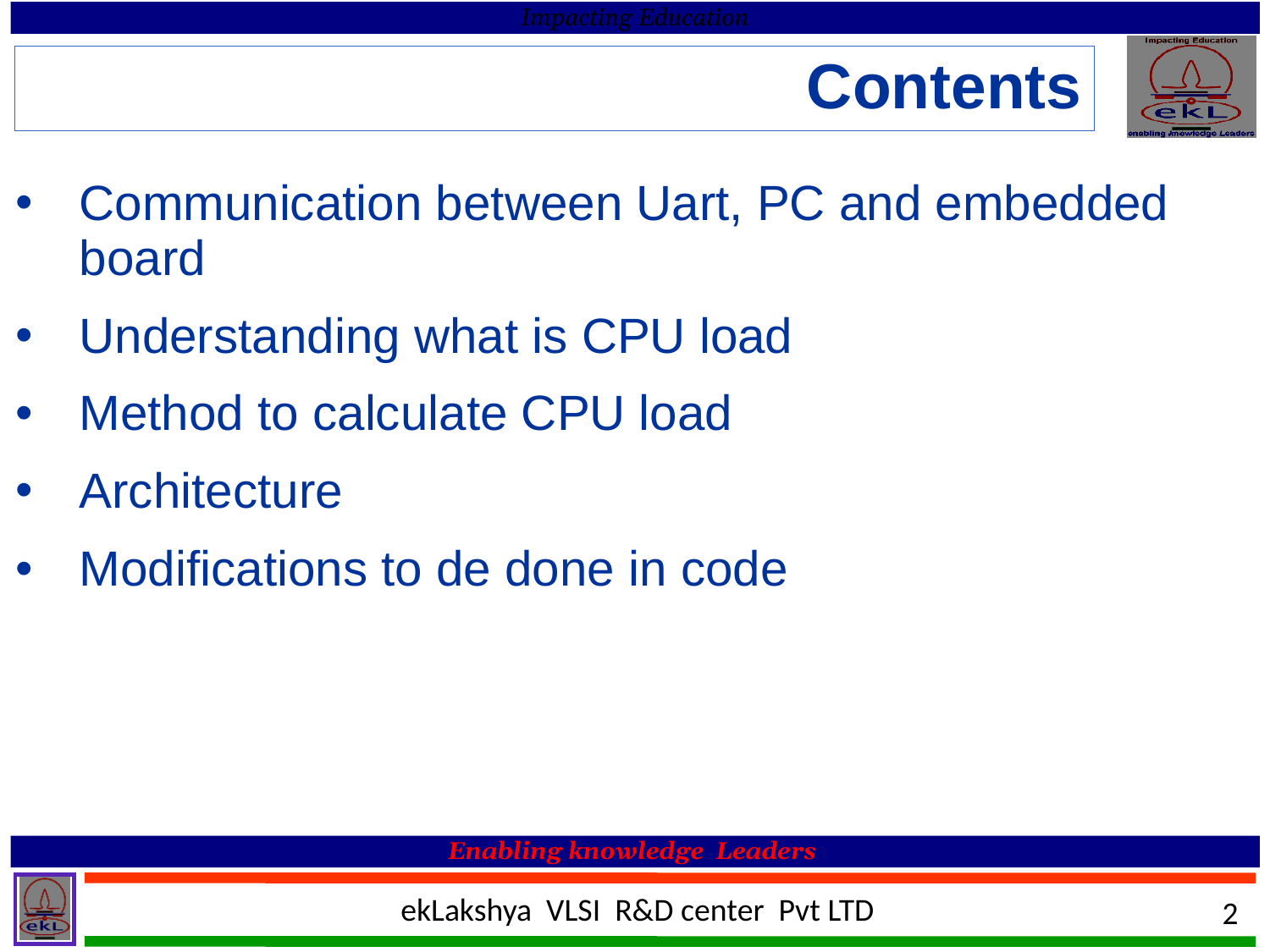

# Contents
Communication between Uart, PC and embedded board
Understanding what is CPU load
Method to calculate CPU load
Architecture
Modifications to de done in code